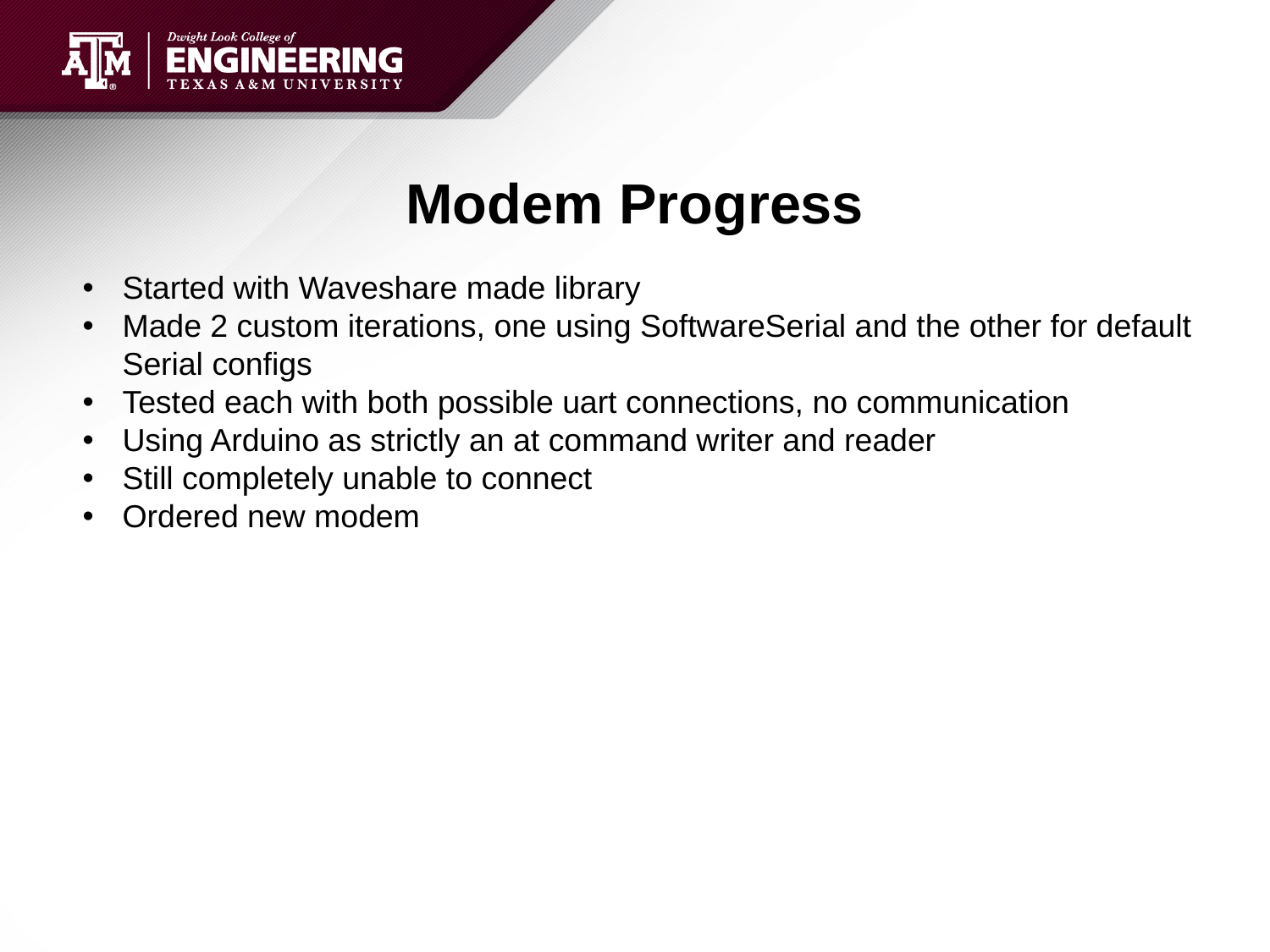

# Modem Progress
Started with Waveshare made library
Made 2 custom iterations, one using SoftwareSerial and the other for default Serial configs
Tested each with both possible uart connections, no communication
Using Arduino as strictly an at command writer and reader
Still completely unable to connect
Ordered new modem